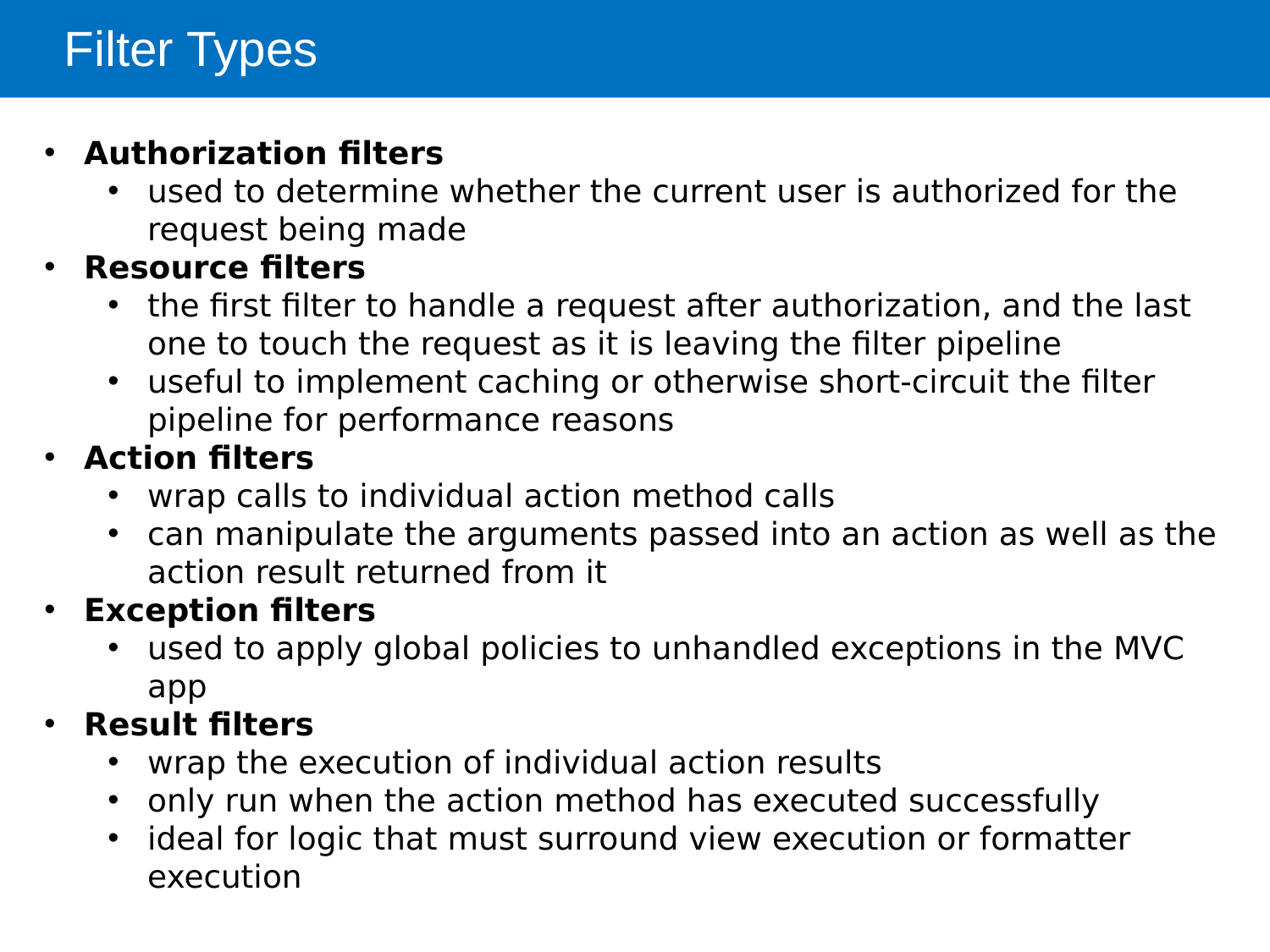

# Filter Types
Authorization filters
used to determine whether the current user is authorized for the request being made
Resource filters
the first filter to handle a request after authorization, and the last one to touch the request as it is leaving the filter pipeline
useful to implement caching or otherwise short-circuit the filter pipeline for performance reasons
Action filters
wrap calls to individual action method calls
can manipulate the arguments passed into an action as well as the action result returned from it
Exception filters
used to apply global policies to unhandled exceptions in the MVC app
Result filters
wrap the execution of individual action results
only run when the action method has executed successfully
ideal for logic that must surround view execution or formatter execution